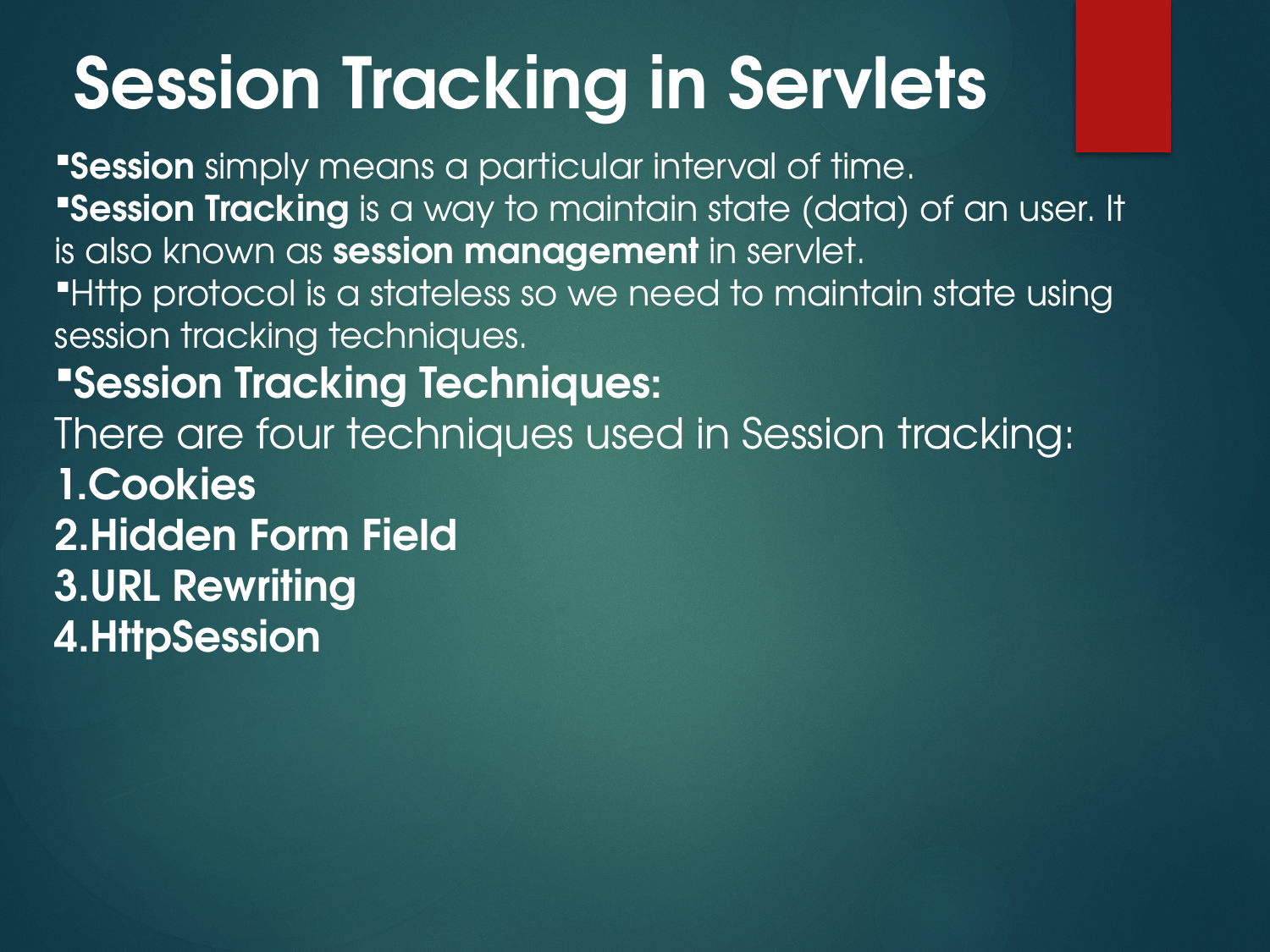

Session Tracking in Servlets
Session simply means a particular interval of time.
Session Tracking is a way to maintain state (data) of an user. It is also known as session management in servlet.
Http protocol is a stateless so we need to maintain state using session tracking techniques.
Session Tracking Techniques:
There are four techniques used in Session tracking:
1.Cookies
2.Hidden Form Field
3.URL Rewriting
4.HttpSession